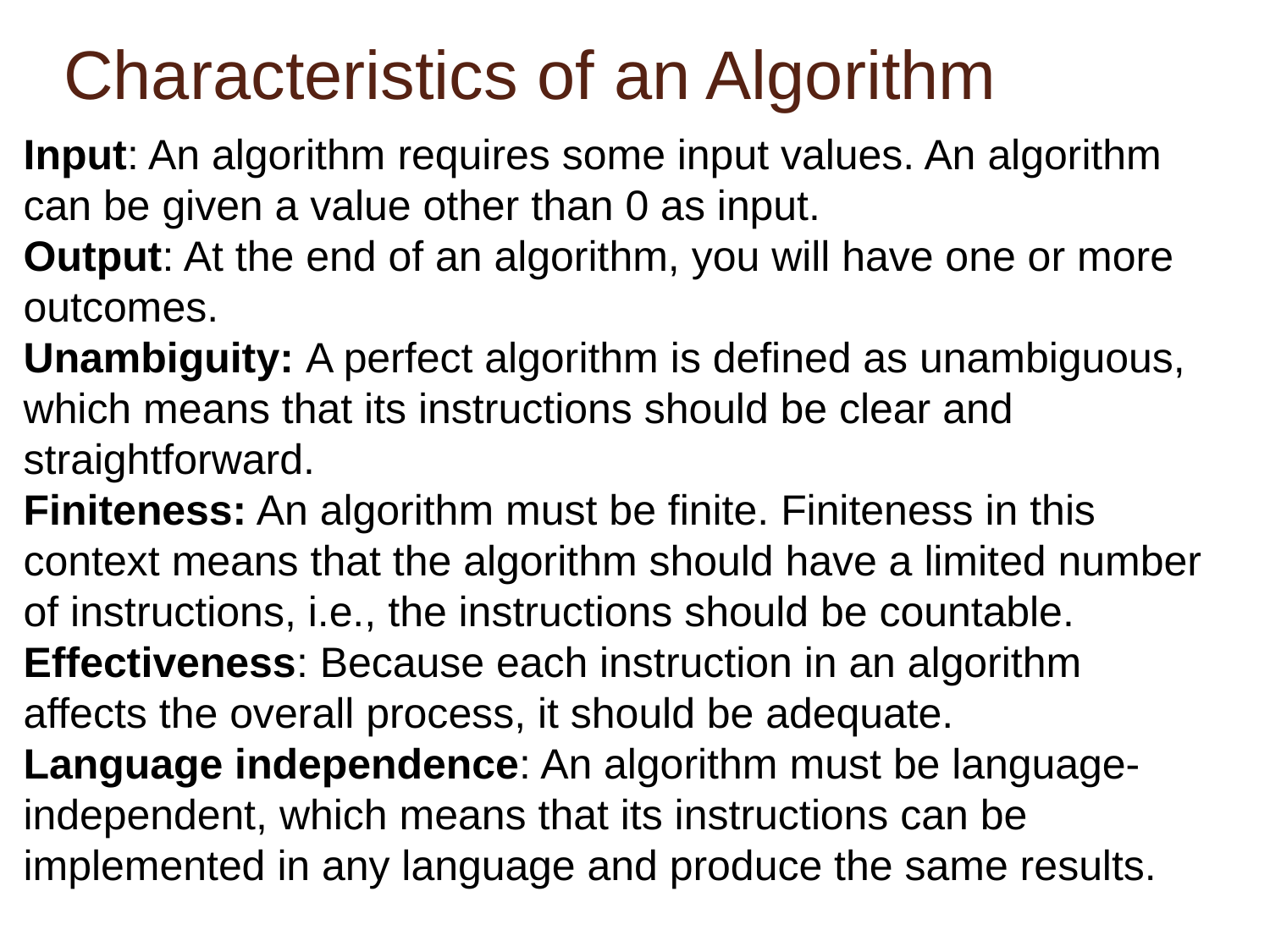

# Characteristics of an Algorithm
Input: An algorithm requires some input values. An algorithm can be given a value other than 0 as input.
Output: At the end of an algorithm, you will have one or more outcomes.
Unambiguity: A perfect algorithm is defined as unambiguous, which means that its instructions should be clear and straightforward.
Finiteness: An algorithm must be finite. Finiteness in this context means that the algorithm should have a limited number of instructions, i.e., the instructions should be countable.
Effectiveness: Because each instruction in an algorithm affects the overall process, it should be adequate.
Language independence: An algorithm must be language-independent, which means that its instructions can be implemented in any language and produce the same results.